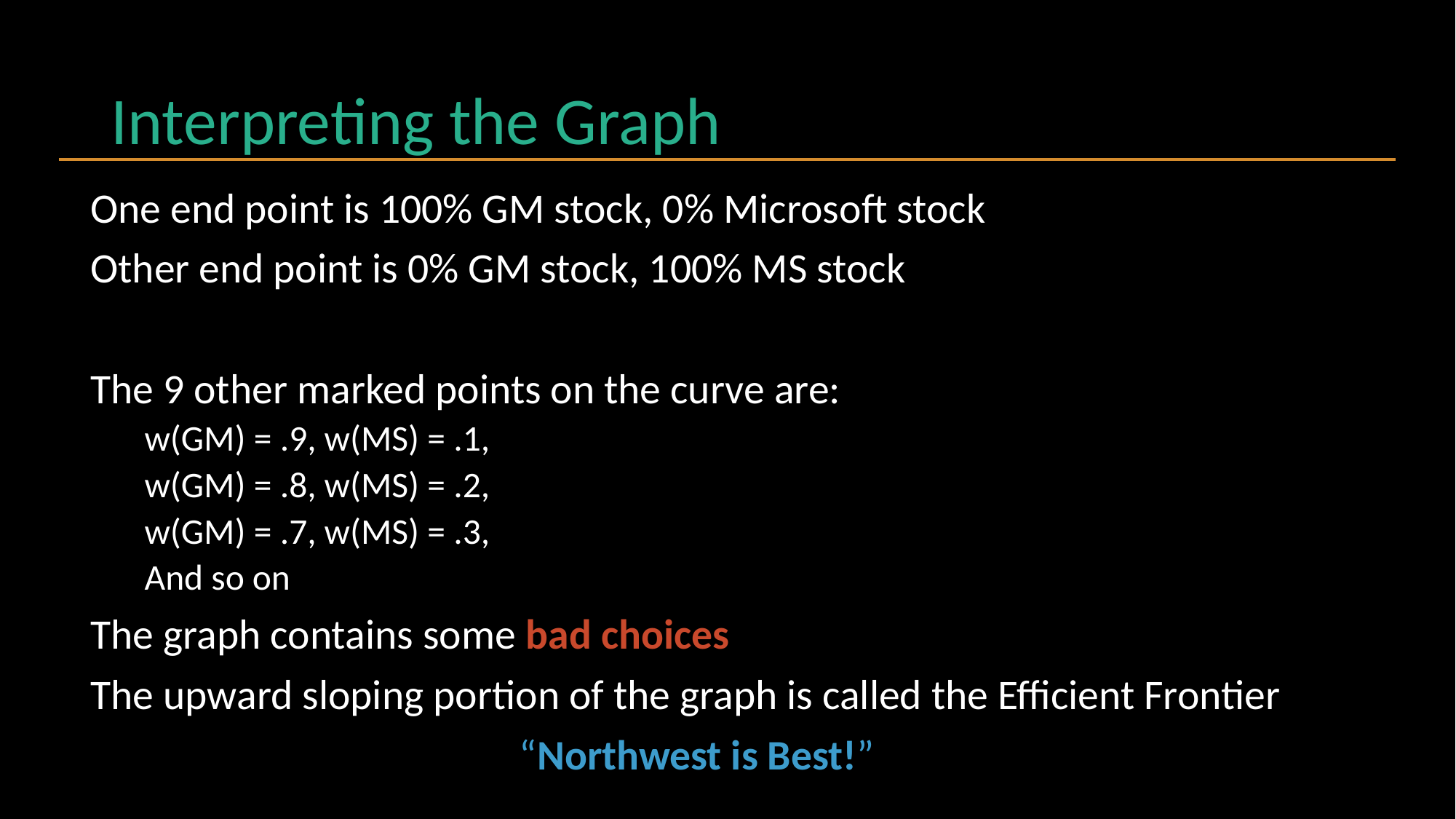

# Interpreting the Graph
One end point is 100% GM stock, 0% Microsoft stock
Other end point is 0% GM stock, 100% MS stock

The 9 other marked points on the curve are:
w(GM) = .9, w(MS) = .1,
w(GM) = .8, w(MS) = .2,
w(GM) = .7, w(MS) = .3,
And so on
The graph contains some bad choices
The upward sloping portion of the graph is called the Efficient Frontier
“Northwest is Best!”